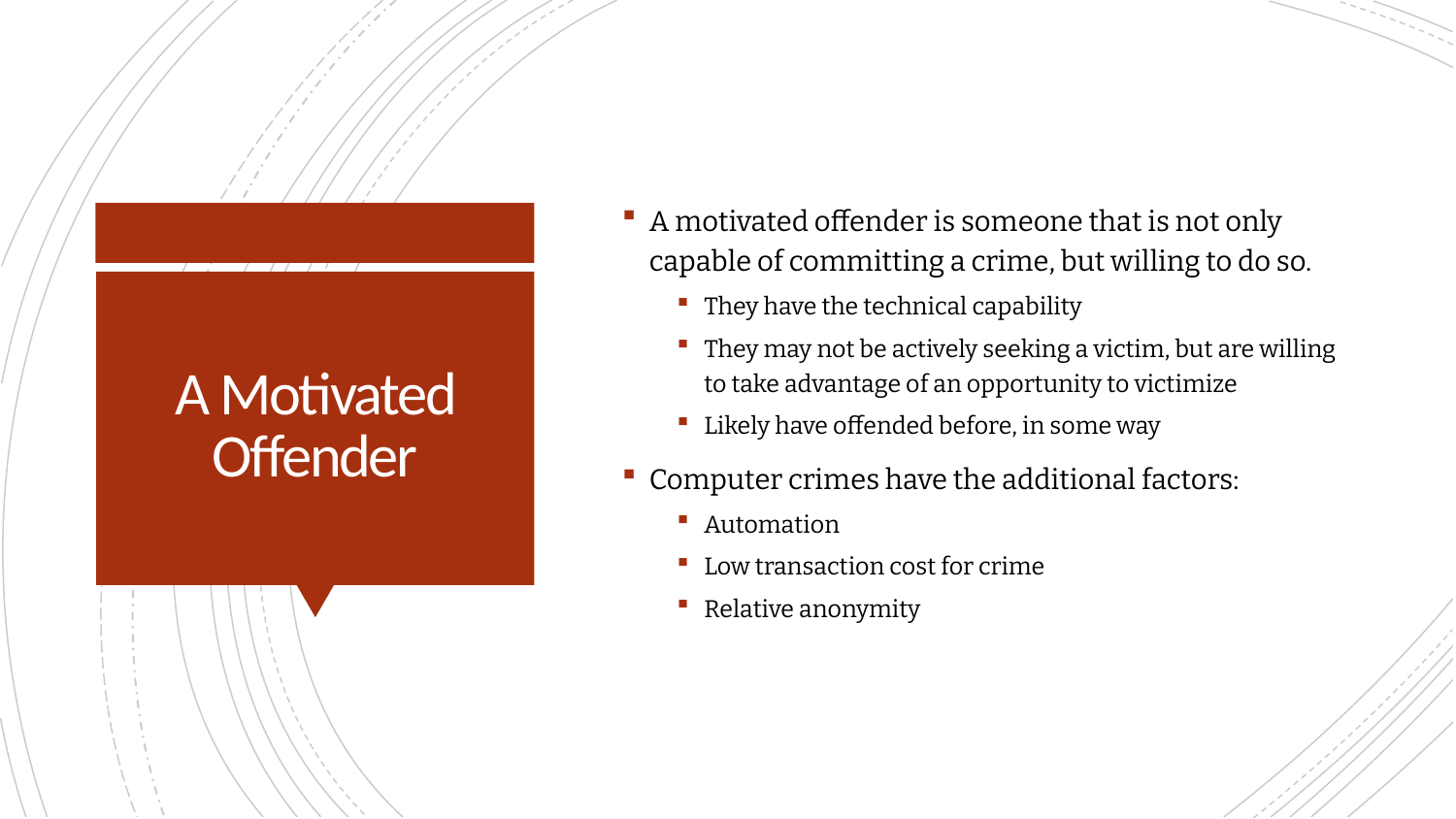

A motivated offender is someone that is not only capable of committing a crime, but willing to do so.
They have the technical capability
They may not be actively seeking a victim, but are willing to take advantage of an opportunity to victimize
Likely have offended before, in some way
Computer crimes have the additional factors:
Automation
Low transaction cost for crime
Relative anonymity
# A Motivated Offender